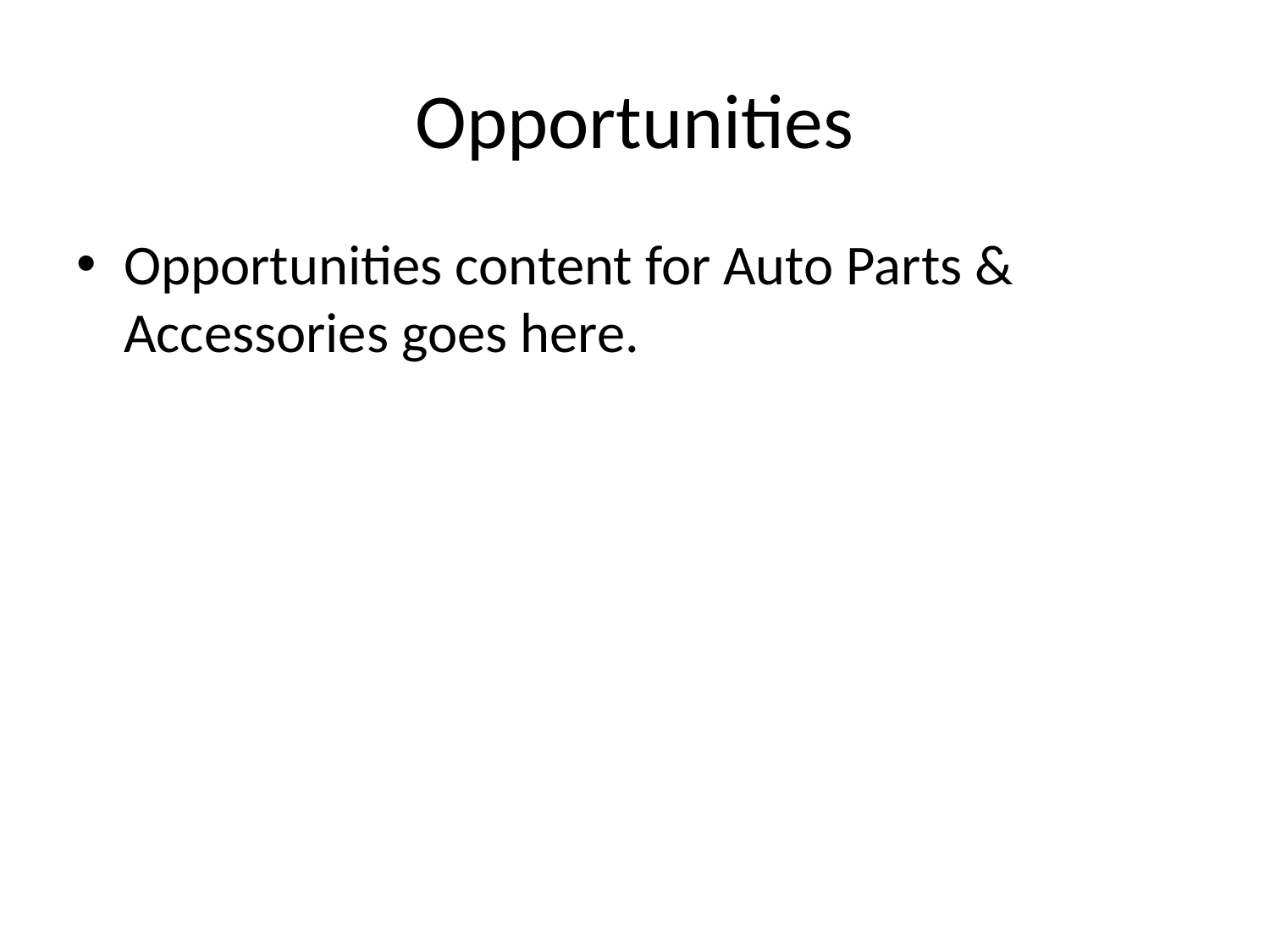

# Opportunities
Opportunities content for Auto Parts & Accessories goes here.